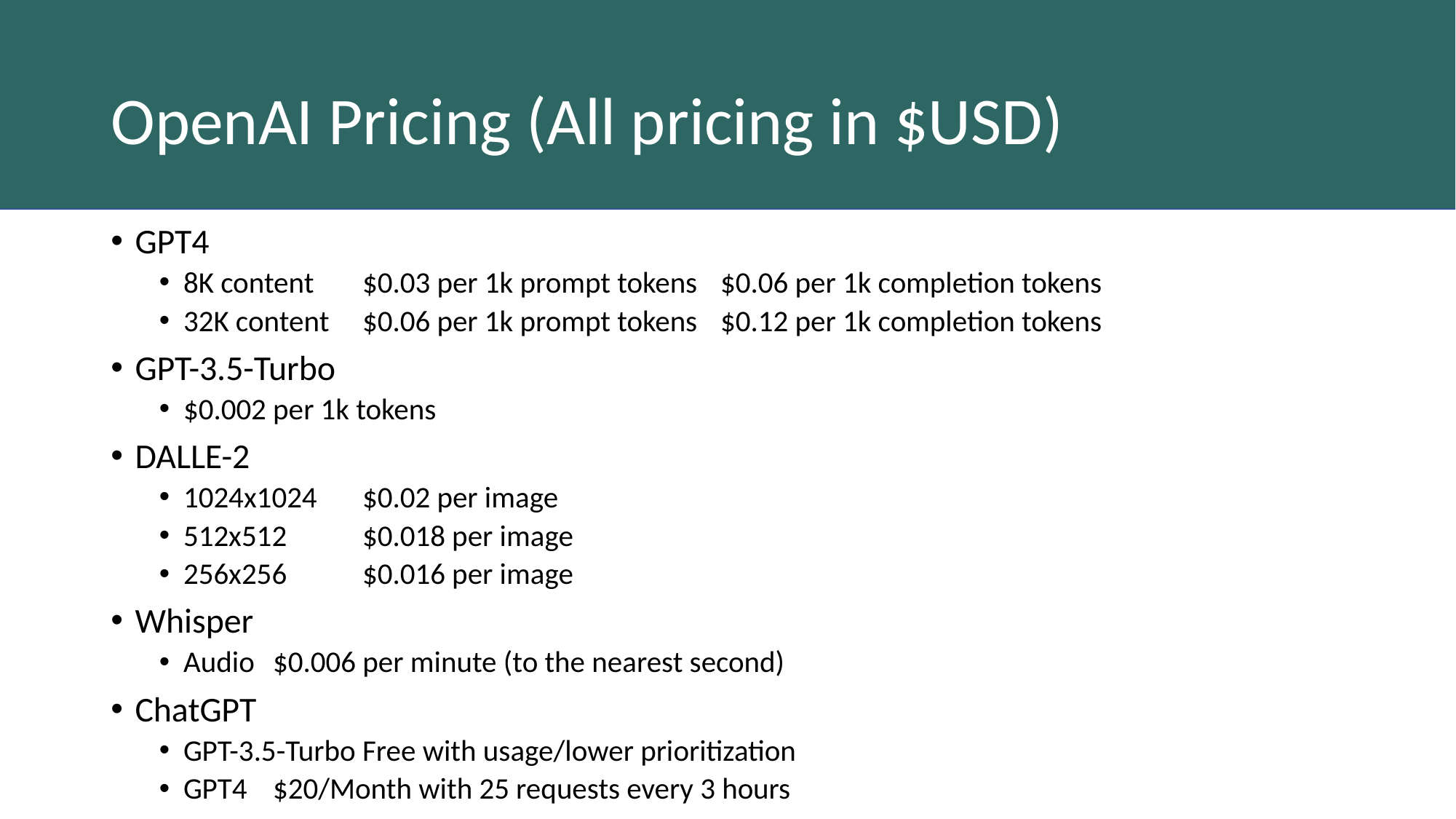

# OpenAI Pricing (All pricing in $USD)
GPT4
8K content	$0.03 per 1k prompt tokens	$0.06 per 1k completion tokens
32K content	$0.06 per 1k prompt tokens	$0.12 per 1k completion tokens
GPT-3.5-Turbo
$0.002 per 1k tokens
DALLE-2
1024x1024	$0.02 per image
512x512		$0.018 per image
256x256		$0.016 per image
Whisper
Audio		$0.006 per minute (to the nearest second)
ChatGPT
GPT-3.5-Turbo	Free with usage/lower prioritization
GPT4		$20/Month with 25 requests every 3 hours